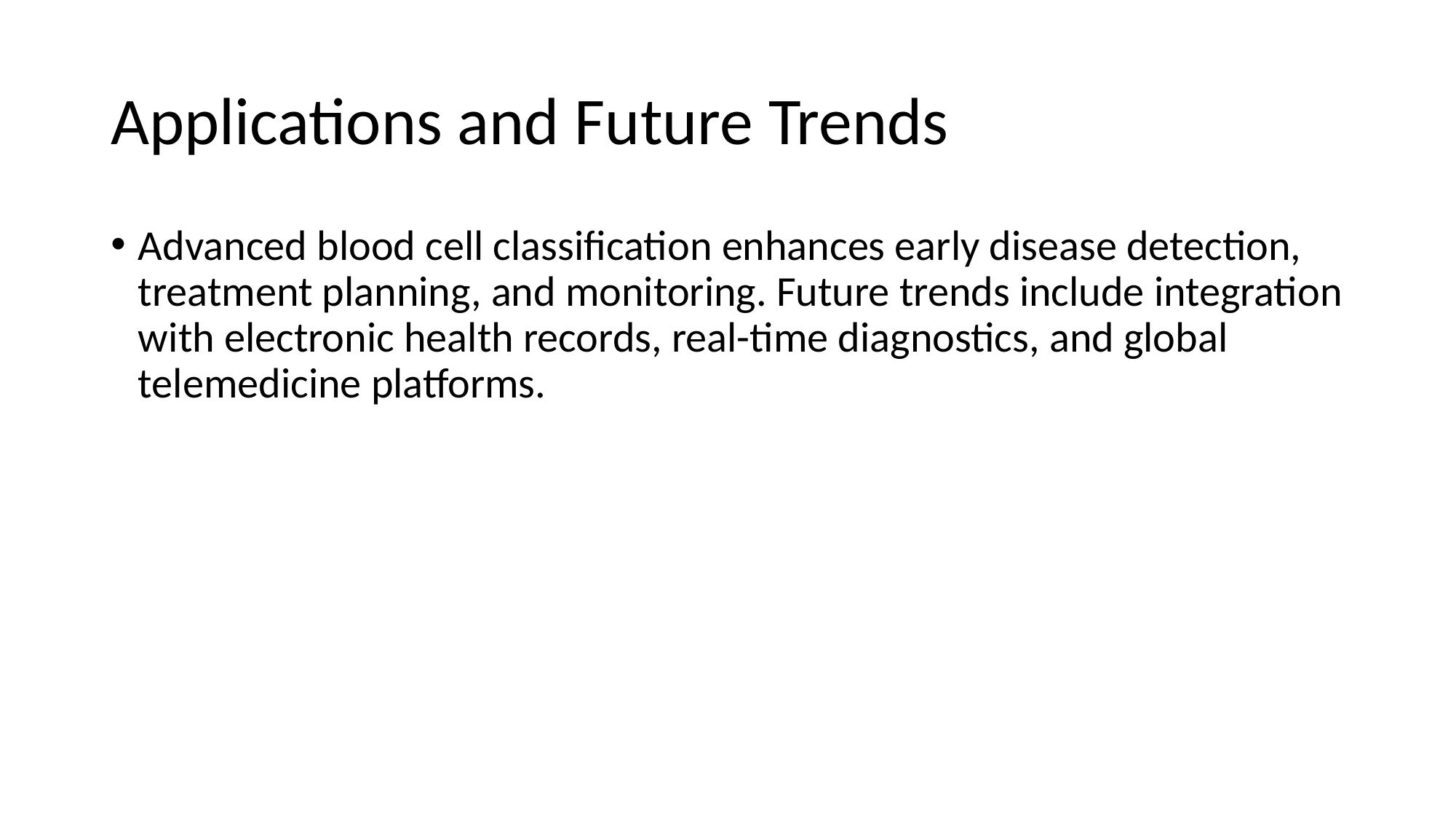

# Applications and Future Trends
Advanced blood cell classification enhances early disease detection, treatment planning, and monitoring. Future trends include integration with electronic health records, real-time diagnostics, and global telemedicine platforms.